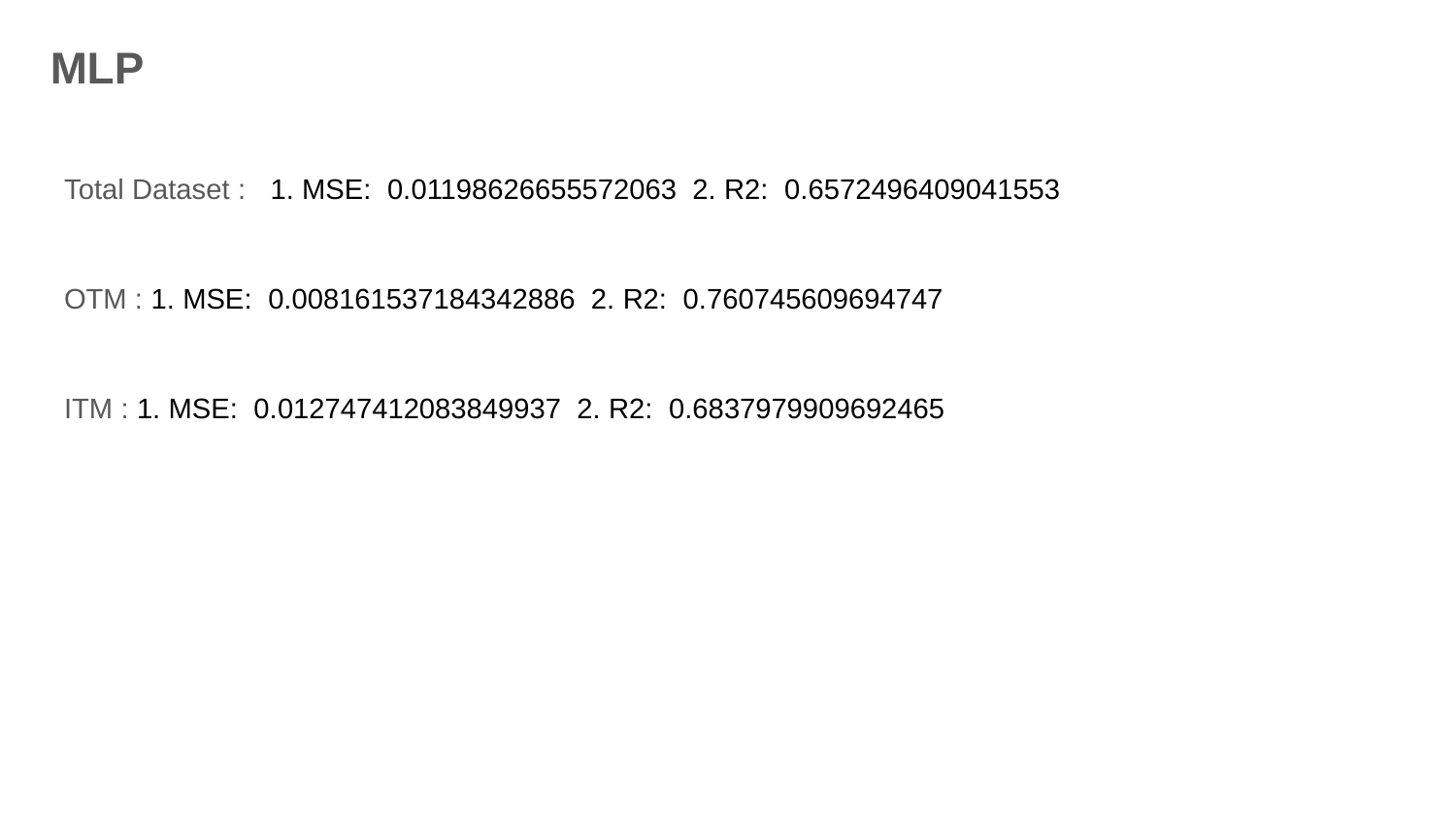

# MLP

Total Dataset :   1. MSE:  0.01198626655572063  2. R2:  0.6572496409041553

OTM : 1. MSE:  0.008161537184342886  2. R2:  0.760745609694747

ITM : 1. MSE:  0.012747412083849937  2. R2:  0.6837979909692465